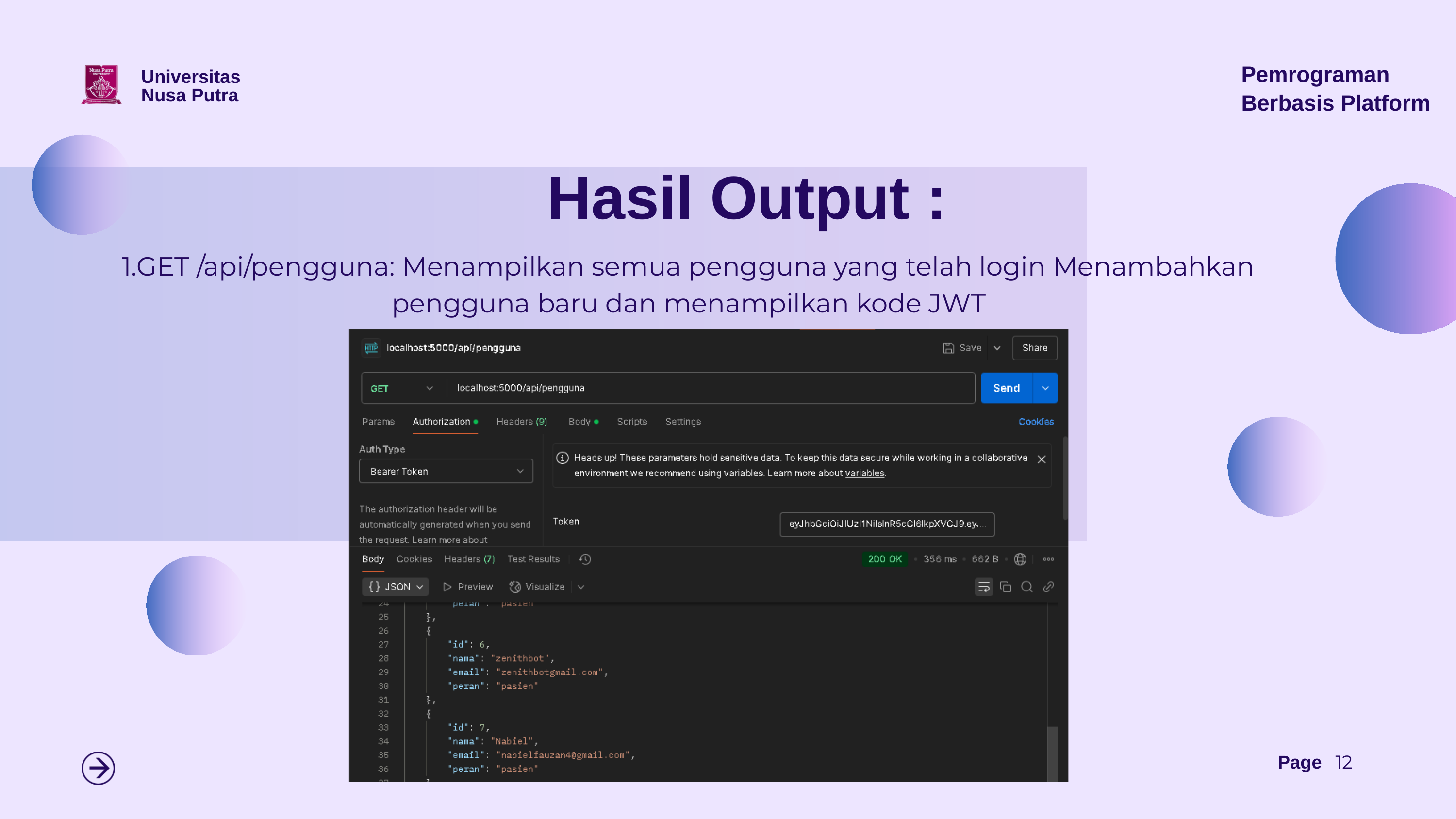

Pemrograman Berbasis Platform

Universitas Nusa Putra

Hasil Output :

1.GET /api/pengguna: Menampilkan semua pengguna yang telah login Menambahkan pengguna baru dan menampilkan kode JWT

Page
12